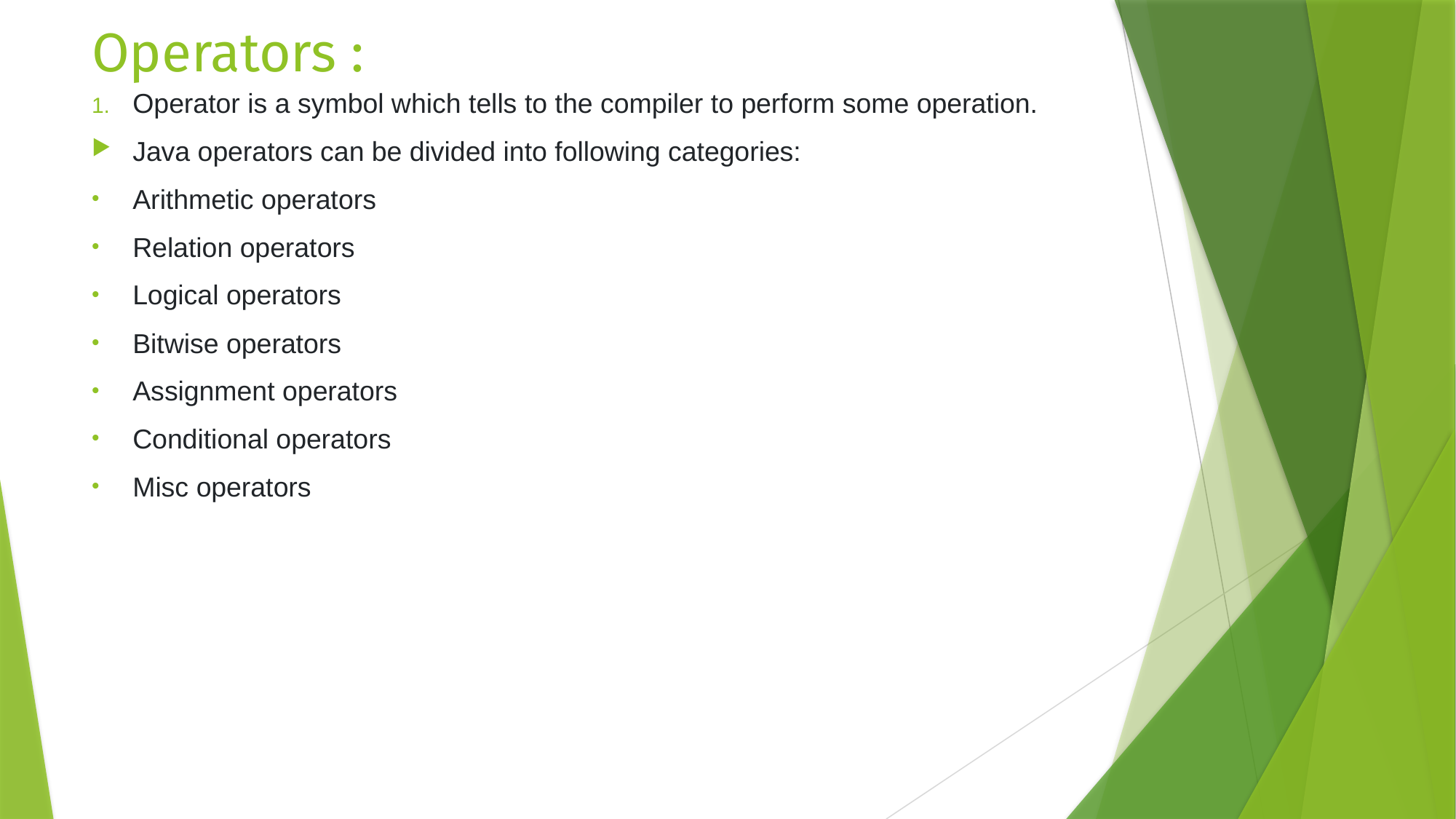

# Operators :
Operator is a symbol which tells to the compiler to perform some operation.
Java operators can be divided into following categories:
Arithmetic operators
Relation operators
Logical operators
Bitwise operators
Assignment operators
Conditional operators
Misc operators